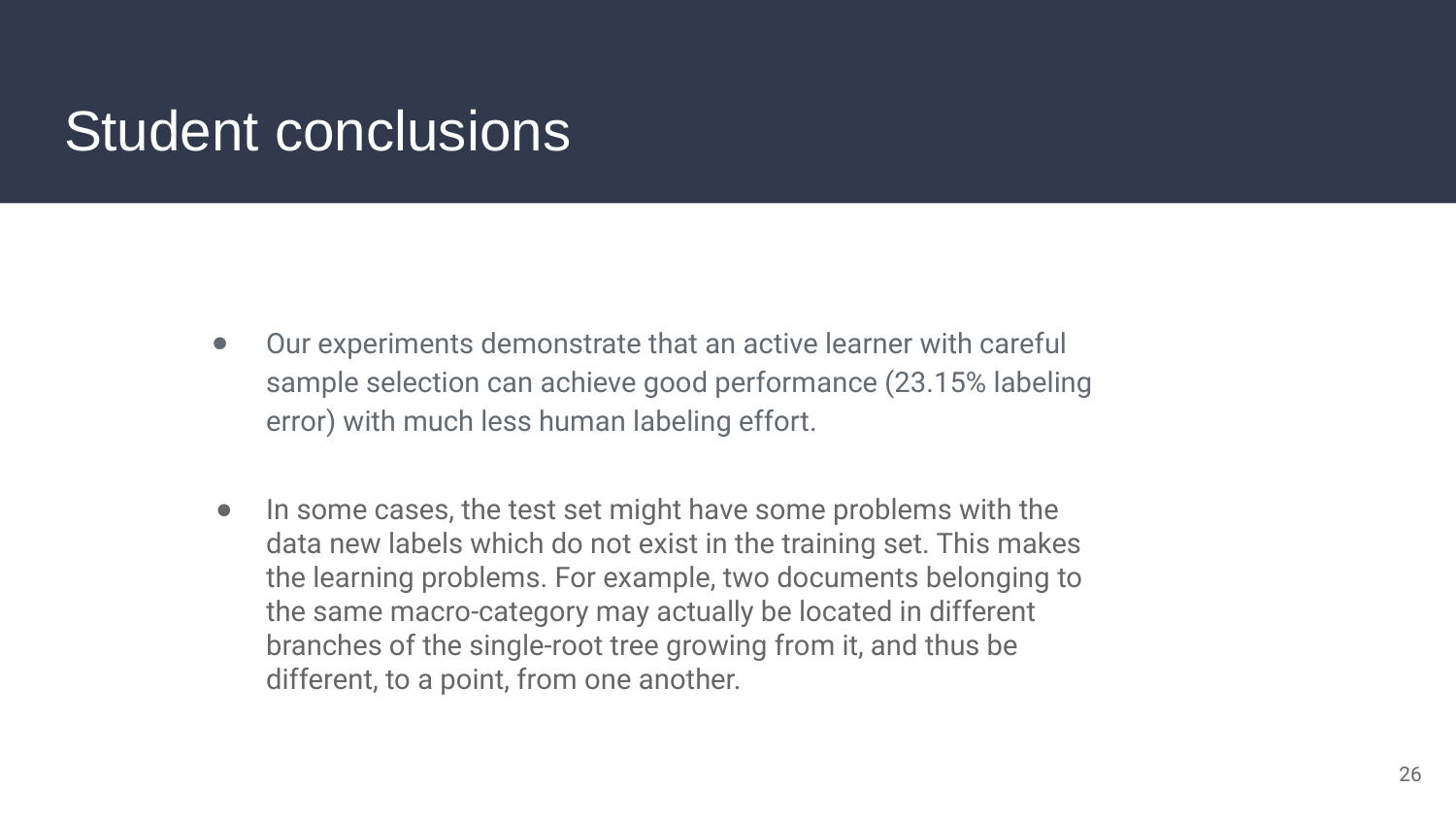

# Student conclusions

Our experiments demonstrate that an active learner with careful sample selection can achieve good performance (23.15% labeling error) with much less human labeling effort.

In some cases, the test set might have some problems with the data new labels which do not exist in the training set. This makes the learning problems. For example, two documents belonging to the same macro-category may actually be located in different branches of the single-root tree growing from it, and thus be different, to a point, from one another.
26